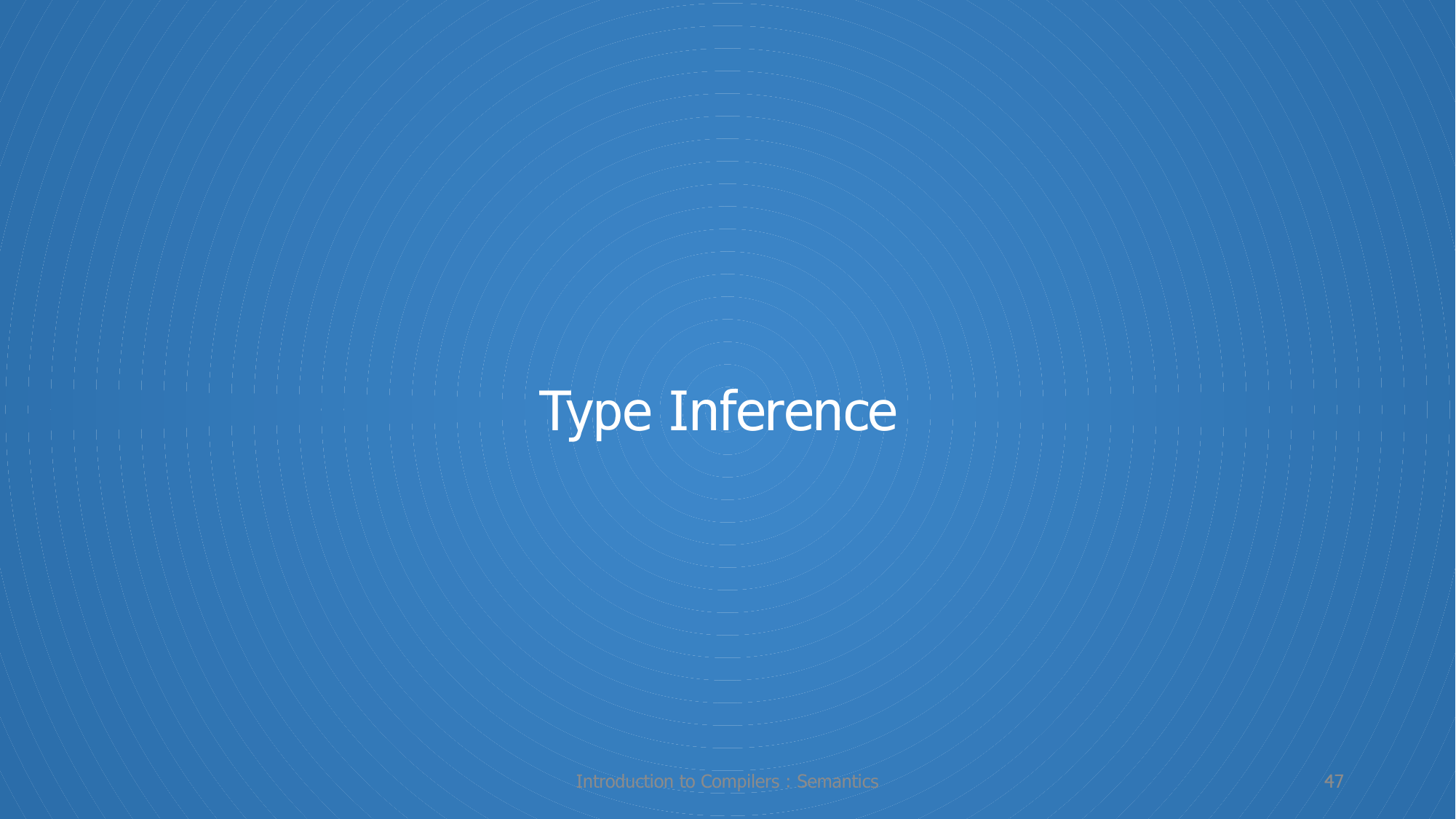

Type Inference
Introduction to Compilers : Semantics
47